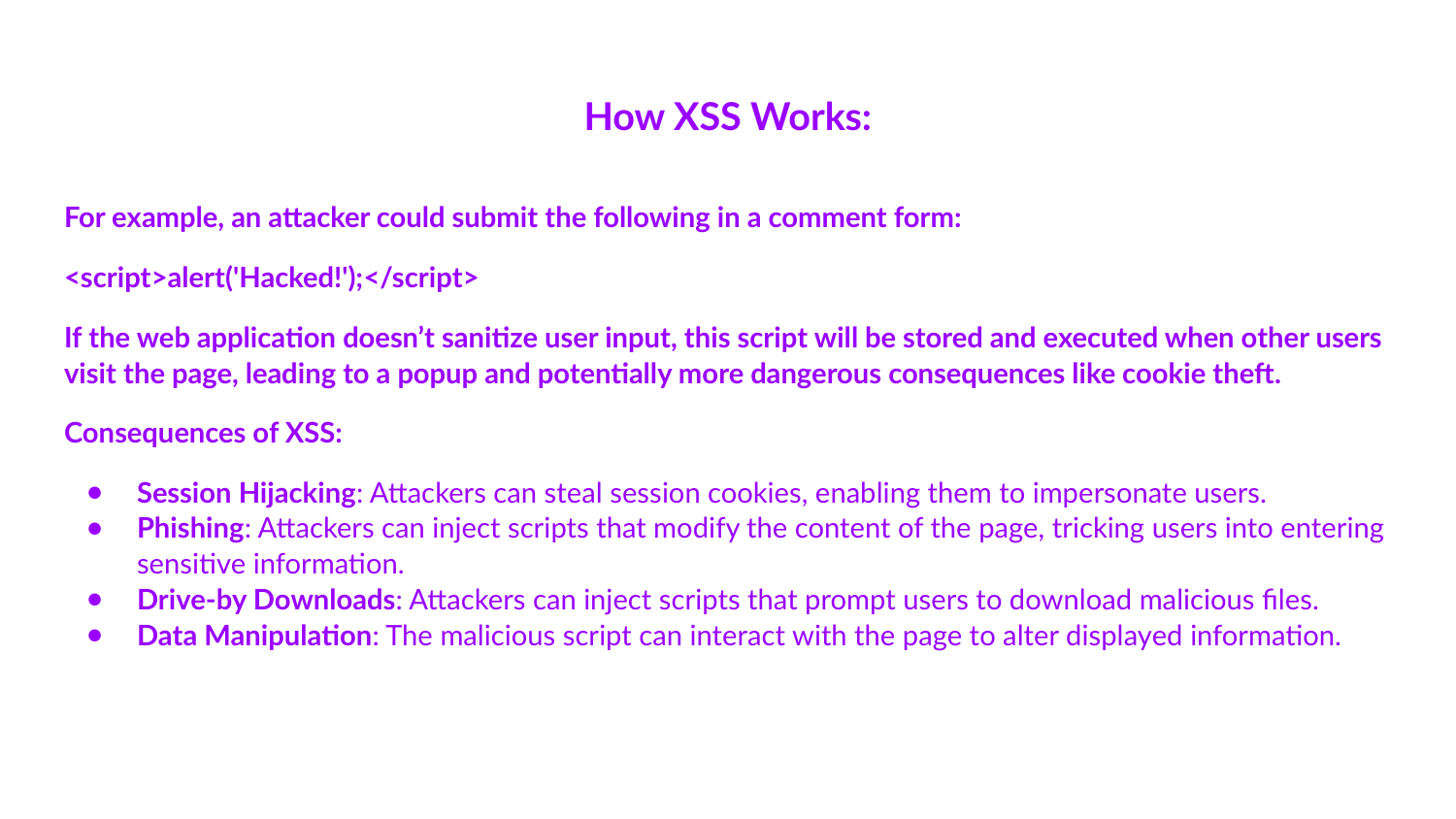

# How XSS Works:
For example, an attacker could submit the following in a comment form:
<script>alert('Hacked!');</script>
If the web application doesn’t sanitize user input, this script will be stored and executed when other users visit the page, leading to a popup and potentially more dangerous consequences like cookie theft.
Consequences of XSS:
Session Hijacking: Attackers can steal session cookies, enabling them to impersonate users.
Phishing: Attackers can inject scripts that modify the content of the page, tricking users into entering sensitive information.
Drive-by Downloads: Attackers can inject scripts that prompt users to download malicious files.
Data Manipulation: The malicious script can interact with the page to alter displayed information.